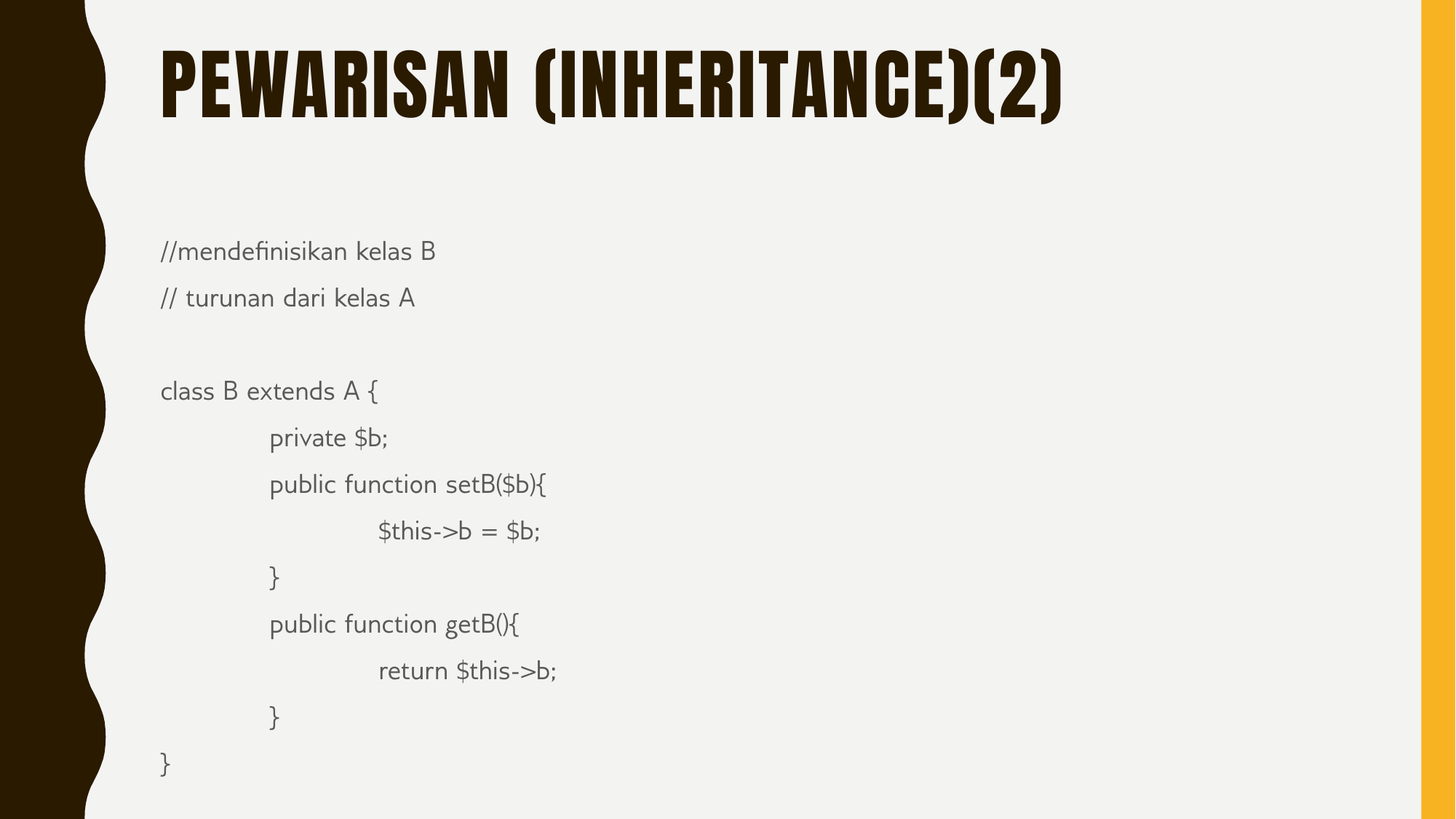

# Pewarisan (inheritance)(2)
//mendefinisikan kelas B
// turunan dari kelas A

class B extends A {
	private $b;
	public function setB($b){
		$this->b = $b;
	}
	public function getB(){
		return $this->b;
	}
}